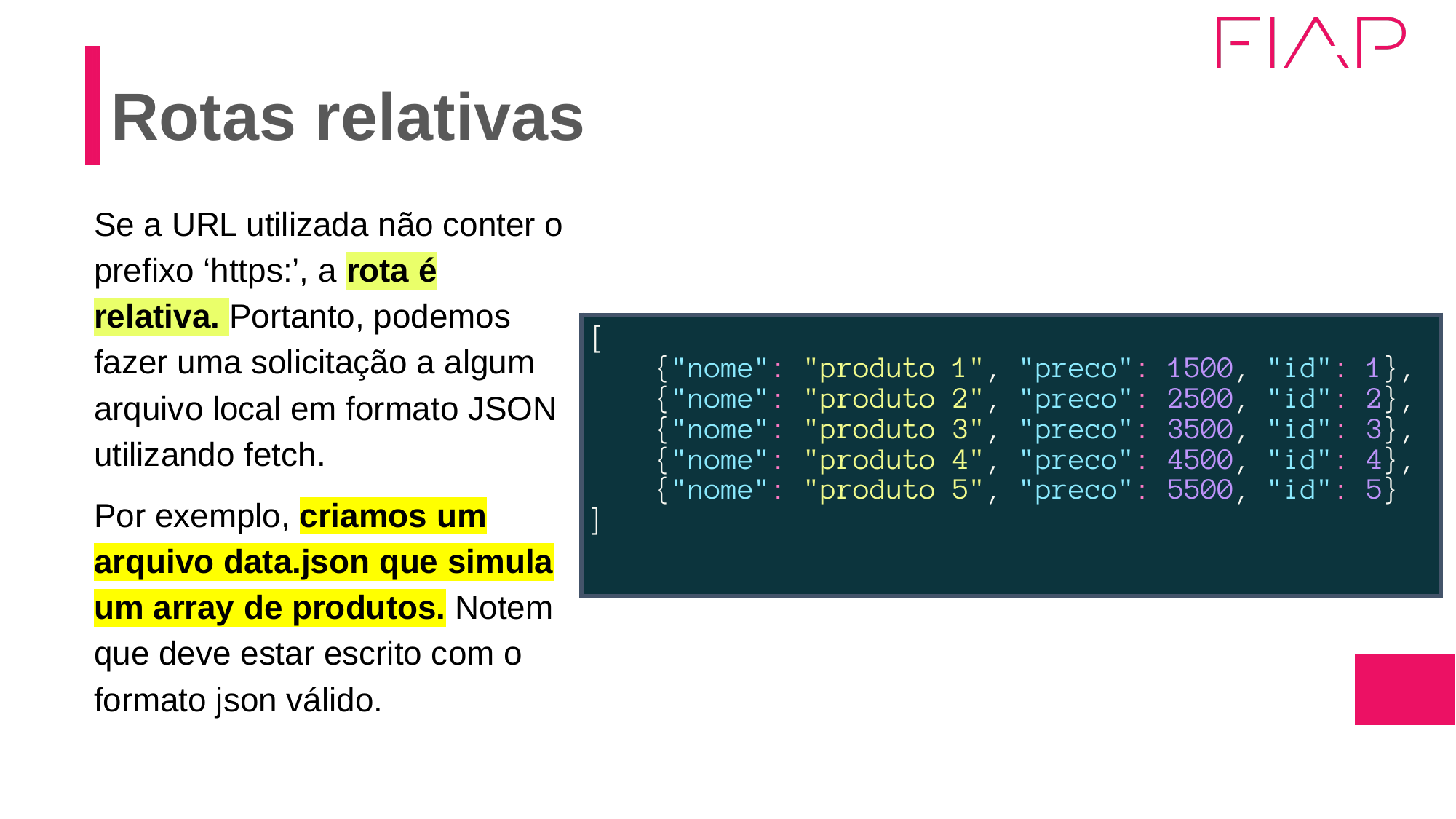

# Rotas relativas

Se a URL utilizada não conter o prefixo ‘https:’, a rota é relativa. Portanto, podemos fazer uma solicitação a algum arquivo local em formato JSON utilizando fetch.
Por exemplo, criamos um arquivo data.json que simula um array de produtos. Notem que deve estar escrito com o formato json válido.
| [     {"nome": "produto 1", "preco": 1500, "id": 1},     {"nome": "produto 2", "preco": 2500, "id": 2},     {"nome": "produto 3", "preco": 3500, "id": 3},     {"nome": "produto 4", "preco": 4500, "id": 4},     {"nome": "produto 5", "preco": 5500, "id": 5} ] |
| --- |
38